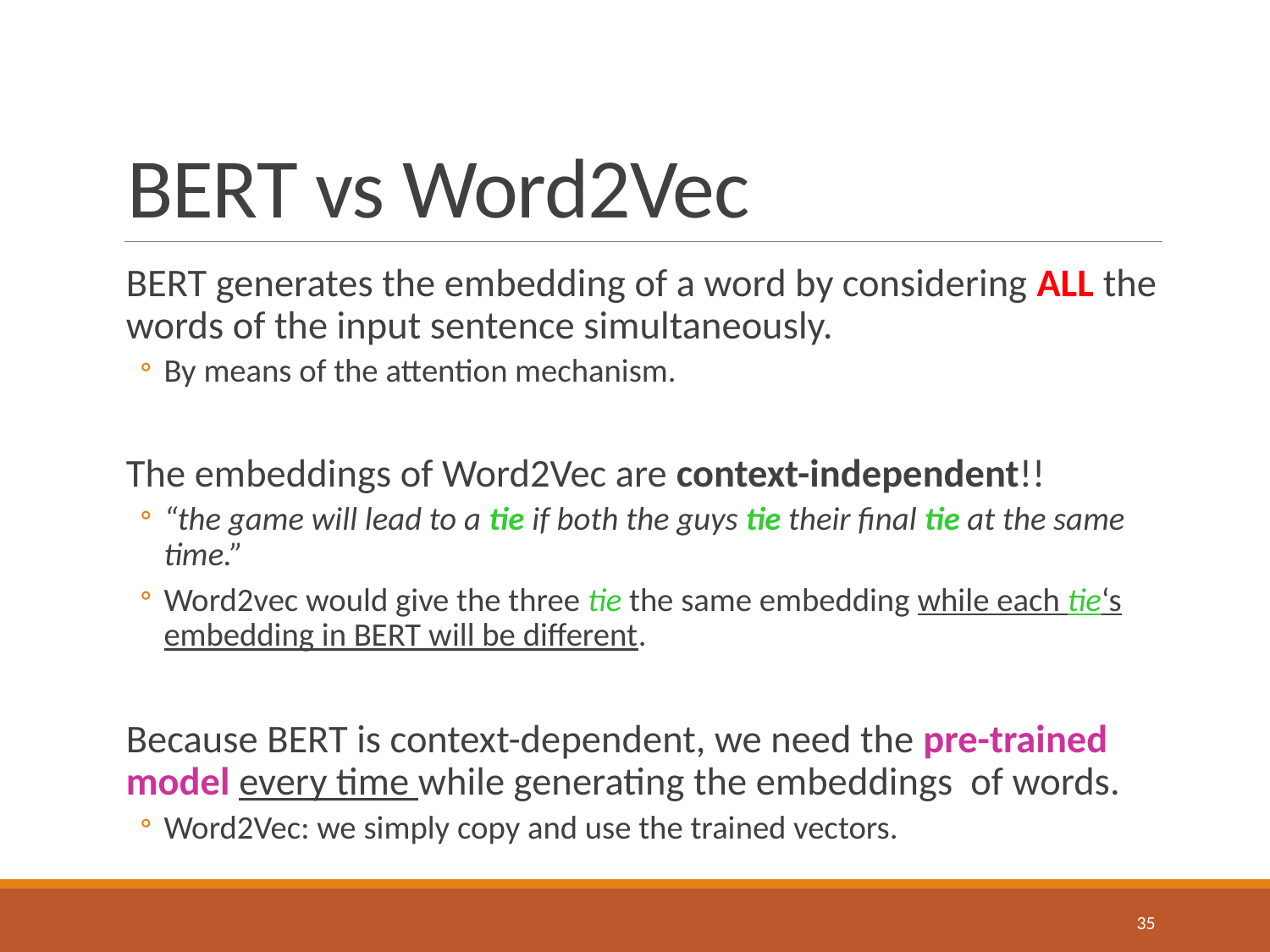

# BERT vs Word2Vec
BERT generates the embedding of a word by considering ALL the words of the input sentence simultaneously.
By means of the attention mechanism.

The embeddings of Word2Vec are context-independent!!
“the game will lead to a tie if both the guys tie their final tie at the same time.”
Word2vec would give the three tie the same embedding while each tie‘s embedding in BERT will be different.

Because BERT is context-dependent, we need the pre-trained model every time while generating the embeddings  of words.
Word2Vec: we simply copy and use the trained vectors.

35